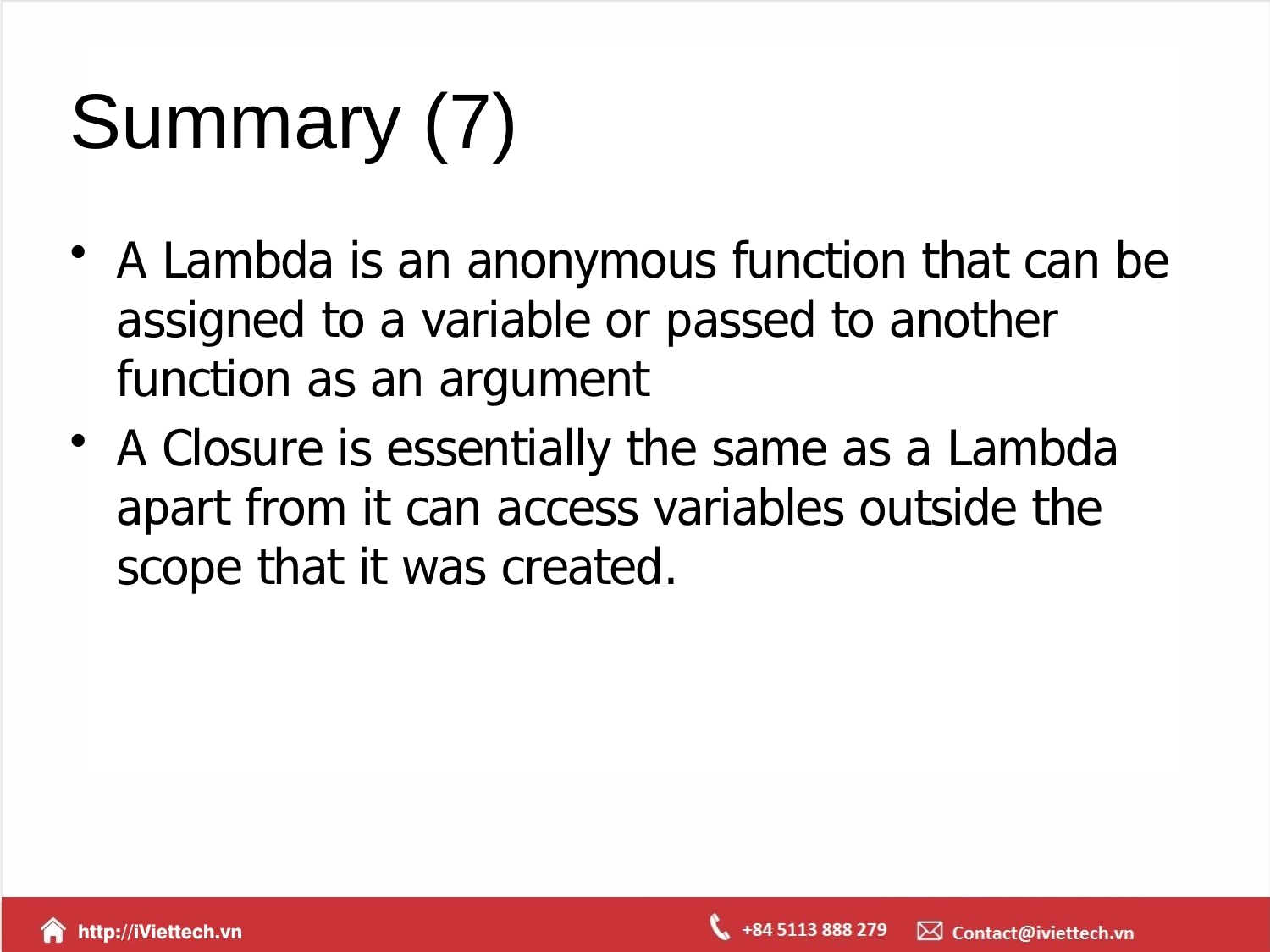

# Summary (7)
A Lambda is an anonymous function that can be assigned to a variable or passed to another function as an argument
A Closure is essentially the same as a Lambda apart from it can access variables outside the scope that it was created.